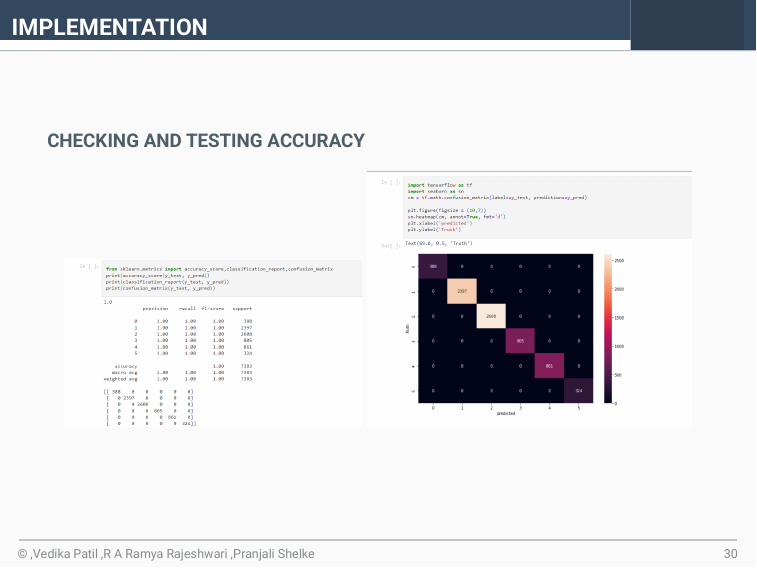

IMPLEMENTATION

CHECKING AND TESTING ACCURACY

© ,Vedika Patil ,R A Ramya Rajeshwari ,Pranjali Shelke
30